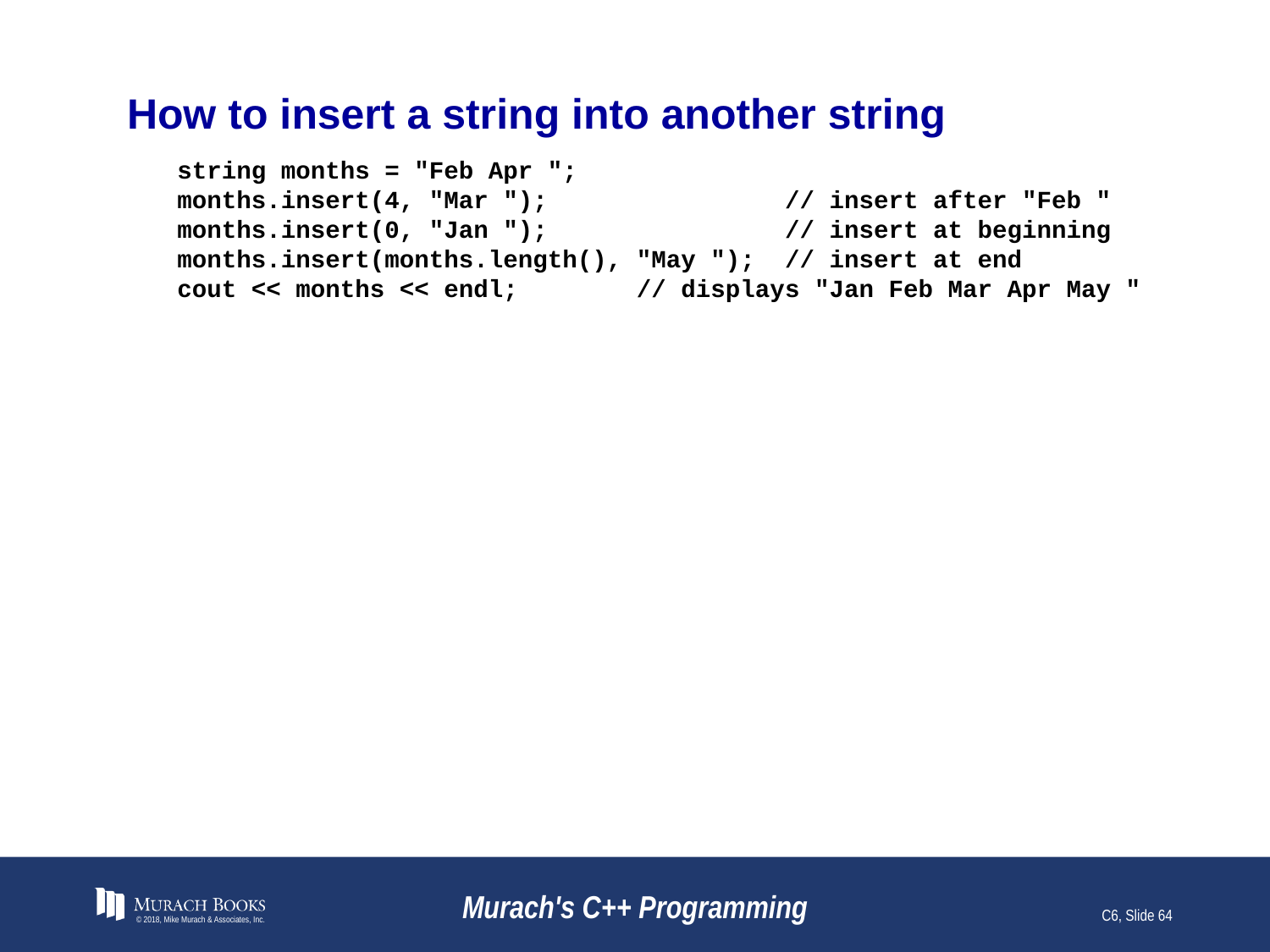

# How to insert a string into another string
string months = "Feb Apr ";
months.insert(4, "Mar ");                // insert after "Feb "
months.insert(0, "Jan ");                // insert at beginning
months.insert(months.length(), "May ");  // insert at end
cout << months << endl;        // displays "Jan Feb Mar Apr May "

© 2018, Mike Murach & Associates, Inc.
Murach's C++ Programming

C6, Slide 64